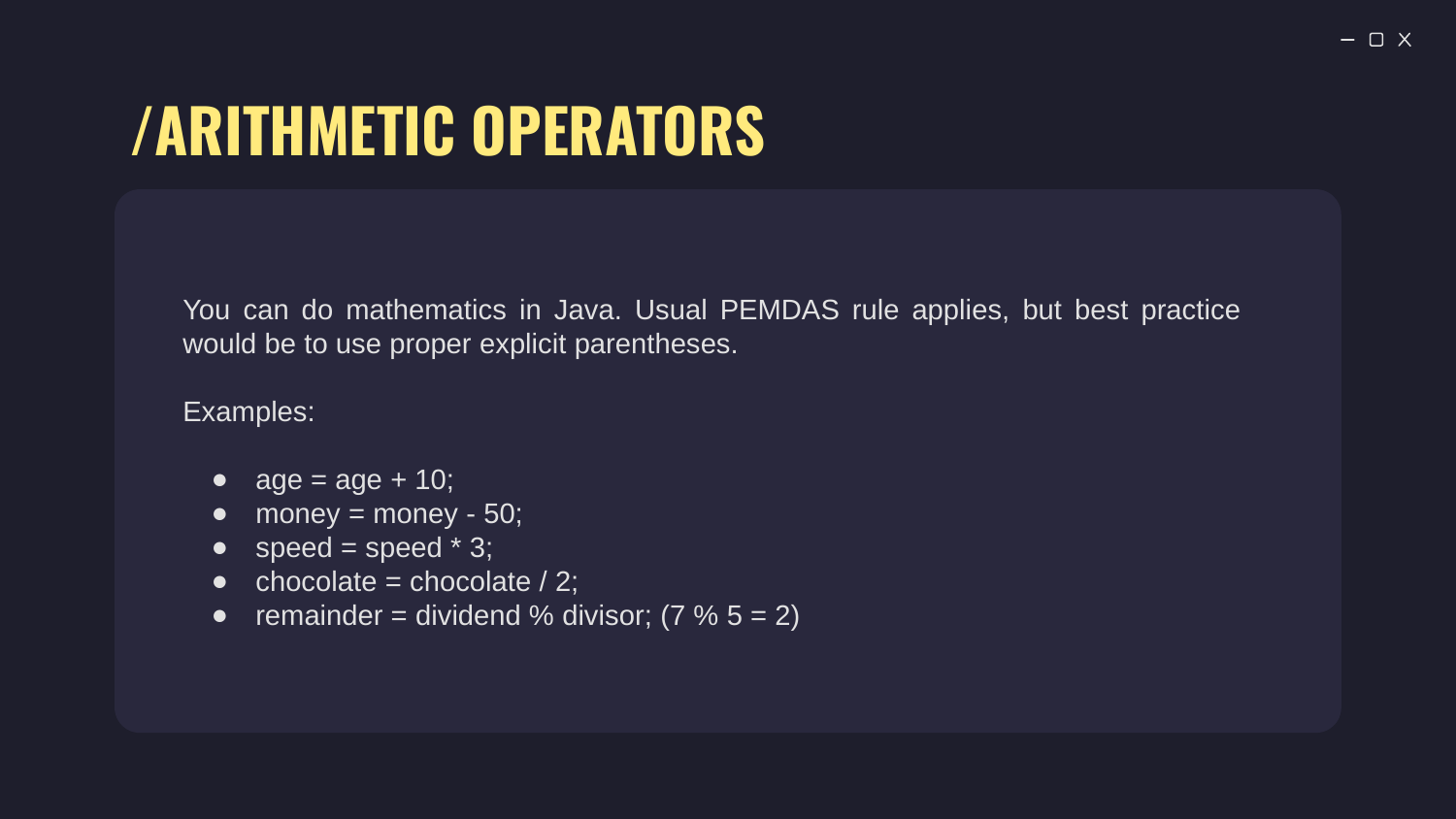

# /ARITHMETIC OPERATORS
You can do mathematics in Java. Usual PEMDAS rule applies, but best practice would be to use proper explicit parentheses.

Examples:

age = age + 10;
money = money - 50;
speed = speed * 3;
chocolate = chocolate / 2;
remainder = dividend % divisor; (7 % 5 = 2)